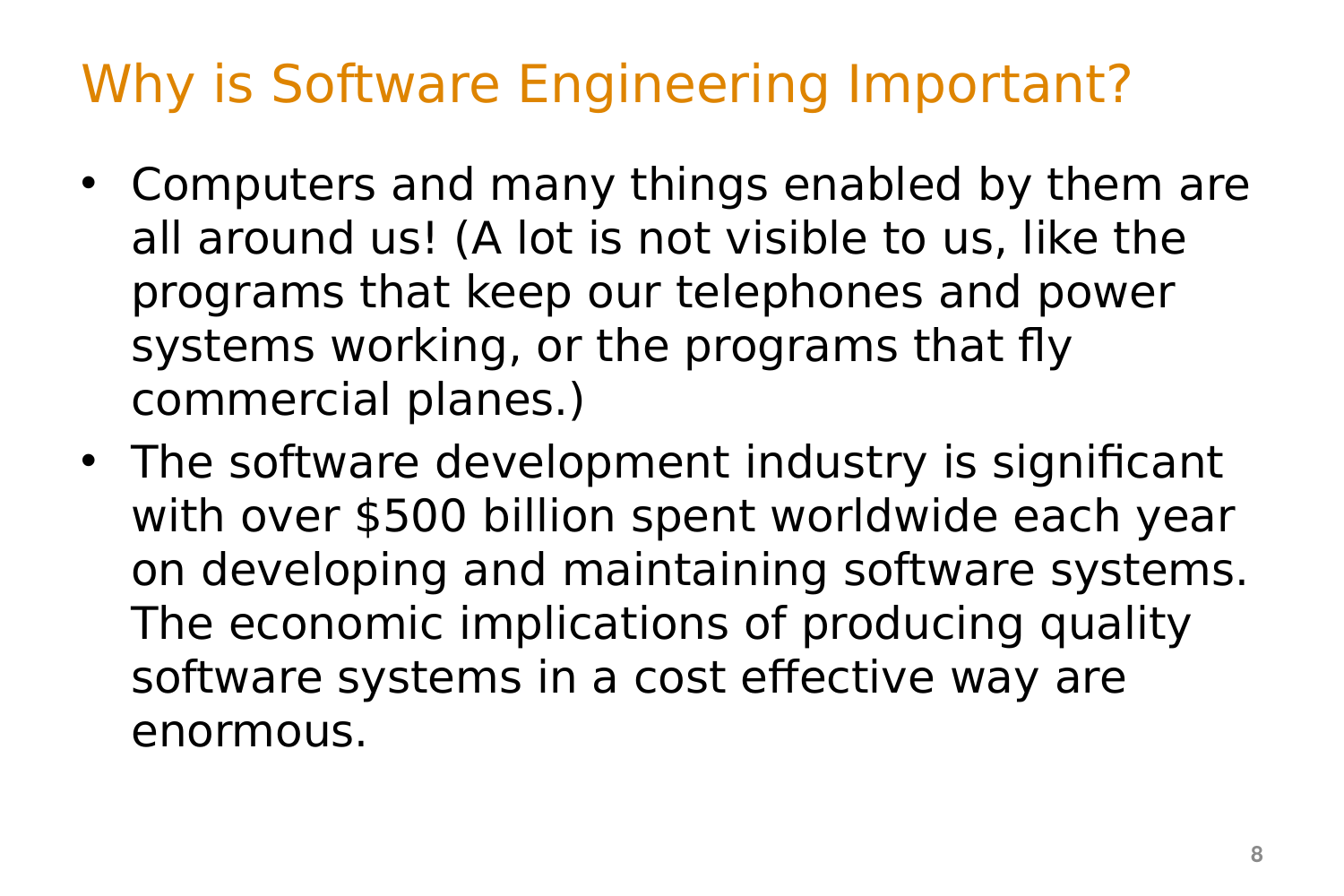

# Why is Software Engineering Important?
Computers and many things enabled by them are all around us! (A lot is not visible to us, like the programs that keep our telephones and power systems working, or the programs that fly commercial planes.)
The software development industry is significant with over $500 billion spent worldwide each year on developing and maintaining software systems. The economic implications of producing quality software systems in a cost effective way are enormous.
8